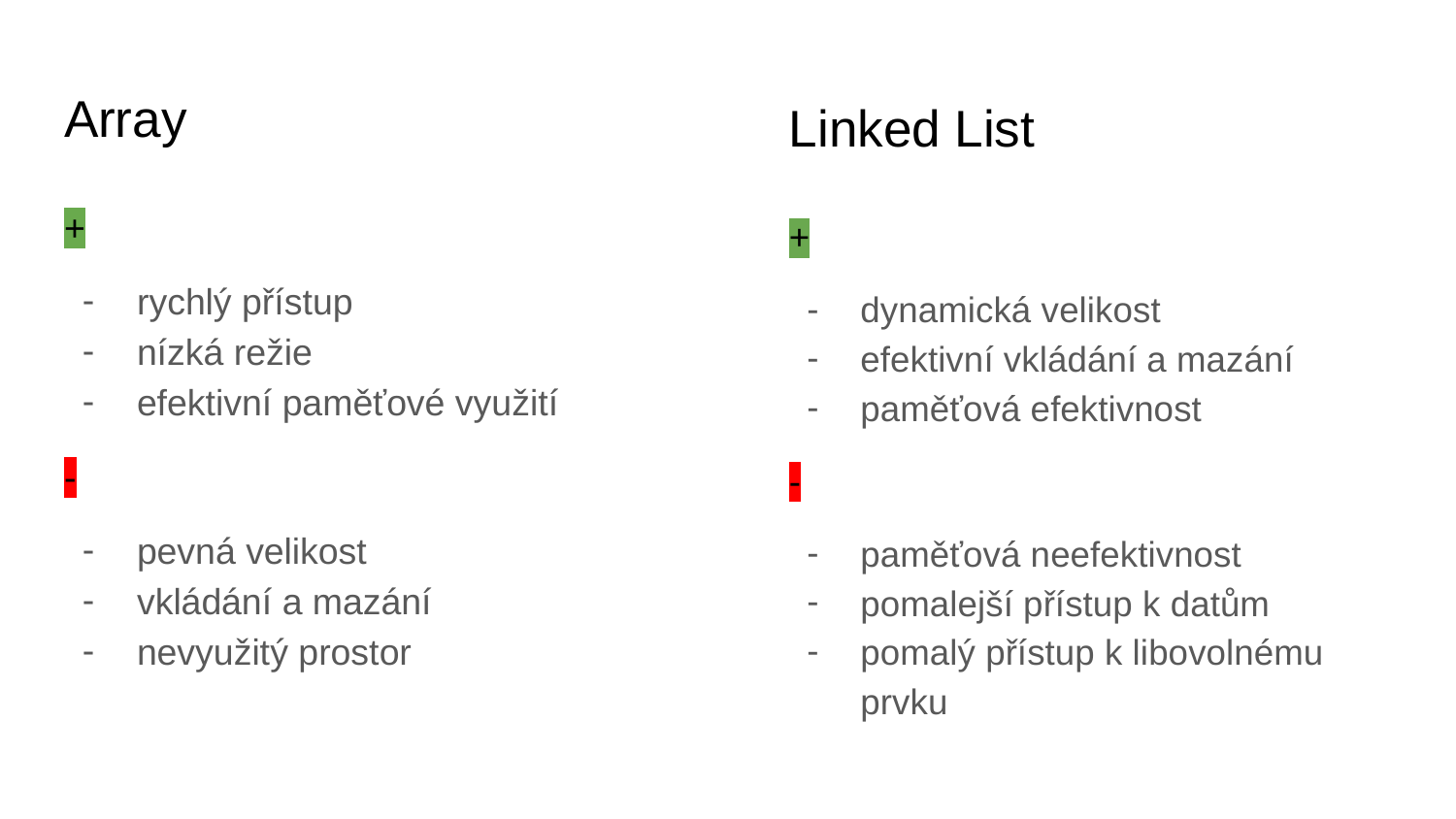

# Array
Linked List
+
rychlý přístup
nízká režie
efektivní paměťové využití
-
pevná velikost
vkládání a mazání
nevyužitý prostor
+
dynamická velikost
efektivní vkládání a mazání
paměťová efektivnost
-
paměťová neefektivnost
pomalejší přístup k datům
pomalý přístup k libovolnému prvku